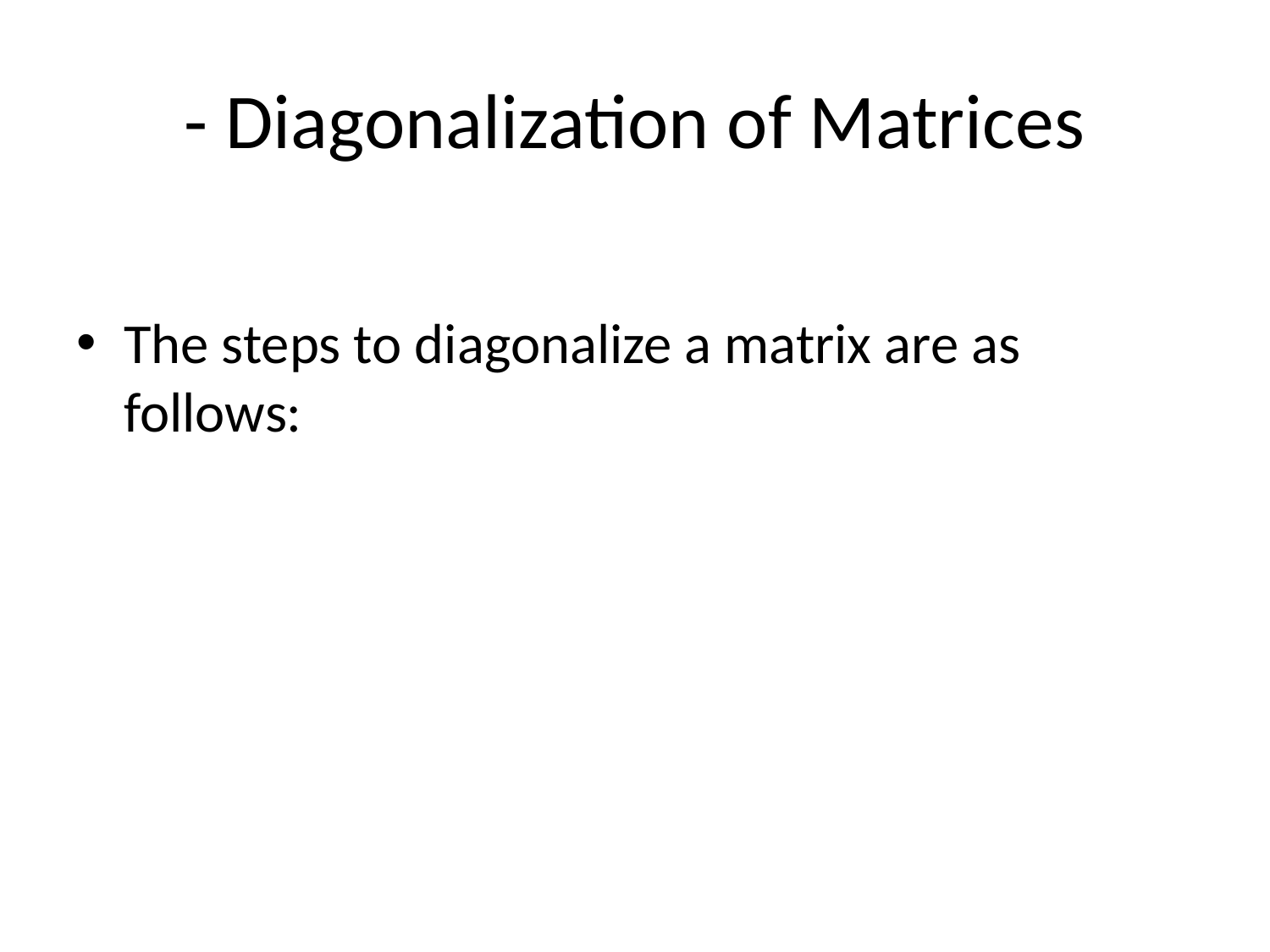

# - Diagonalization of Matrices

The steps to diagonalize a matrix are as follows: